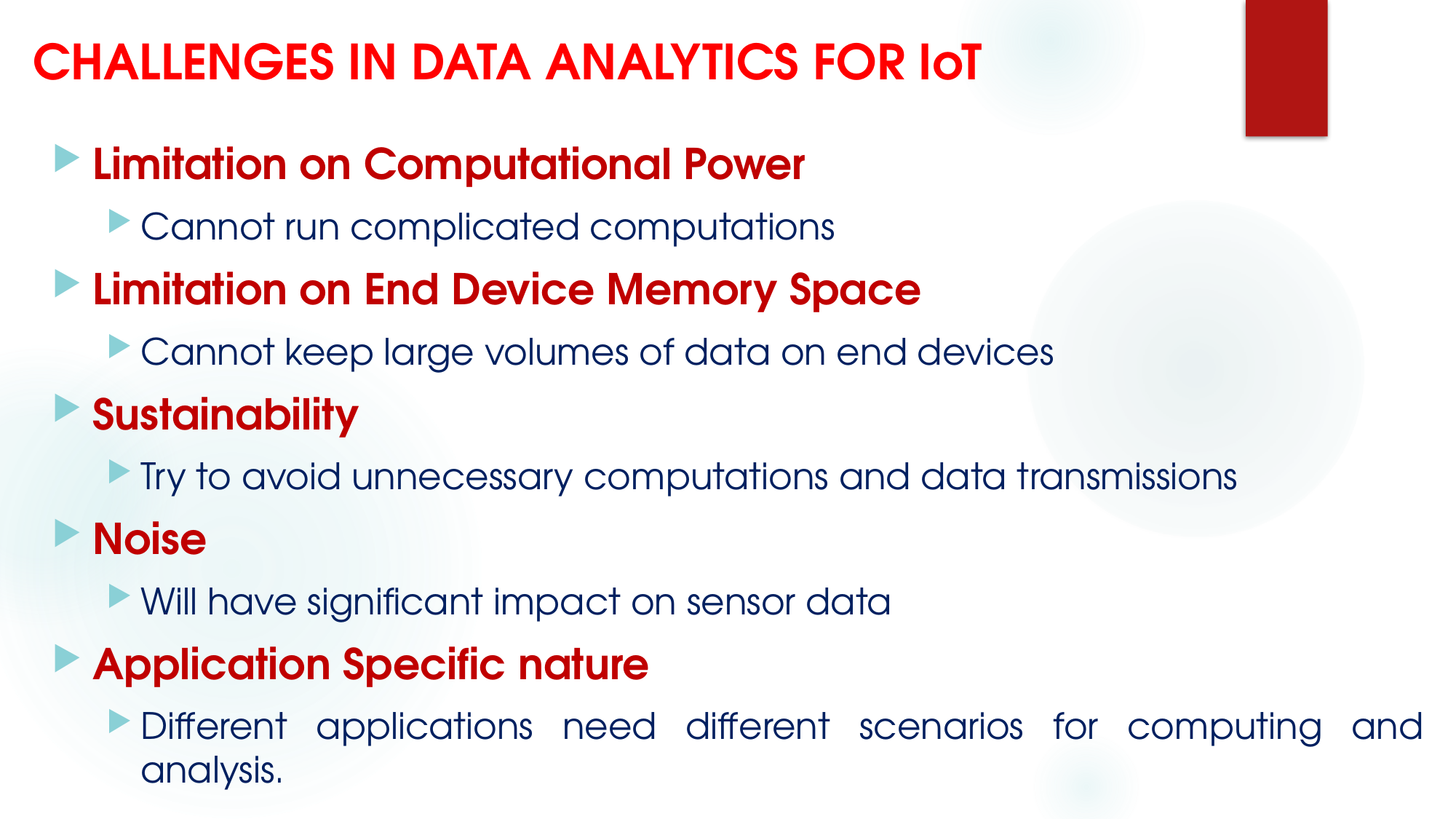

# CHALLENGES IN DATA ANALYTICS FOR IoT
Limitation on Computational Power
Cannot run complicated computations
Limitation on End Device Memory Space
Cannot keep large volumes of data on end devices
Sustainability
Try to avoid unnecessary computations and data transmissions
Noise
Will have significant impact on sensor data
Application Specific nature
Different applications need different scenarios for computing and analysis.